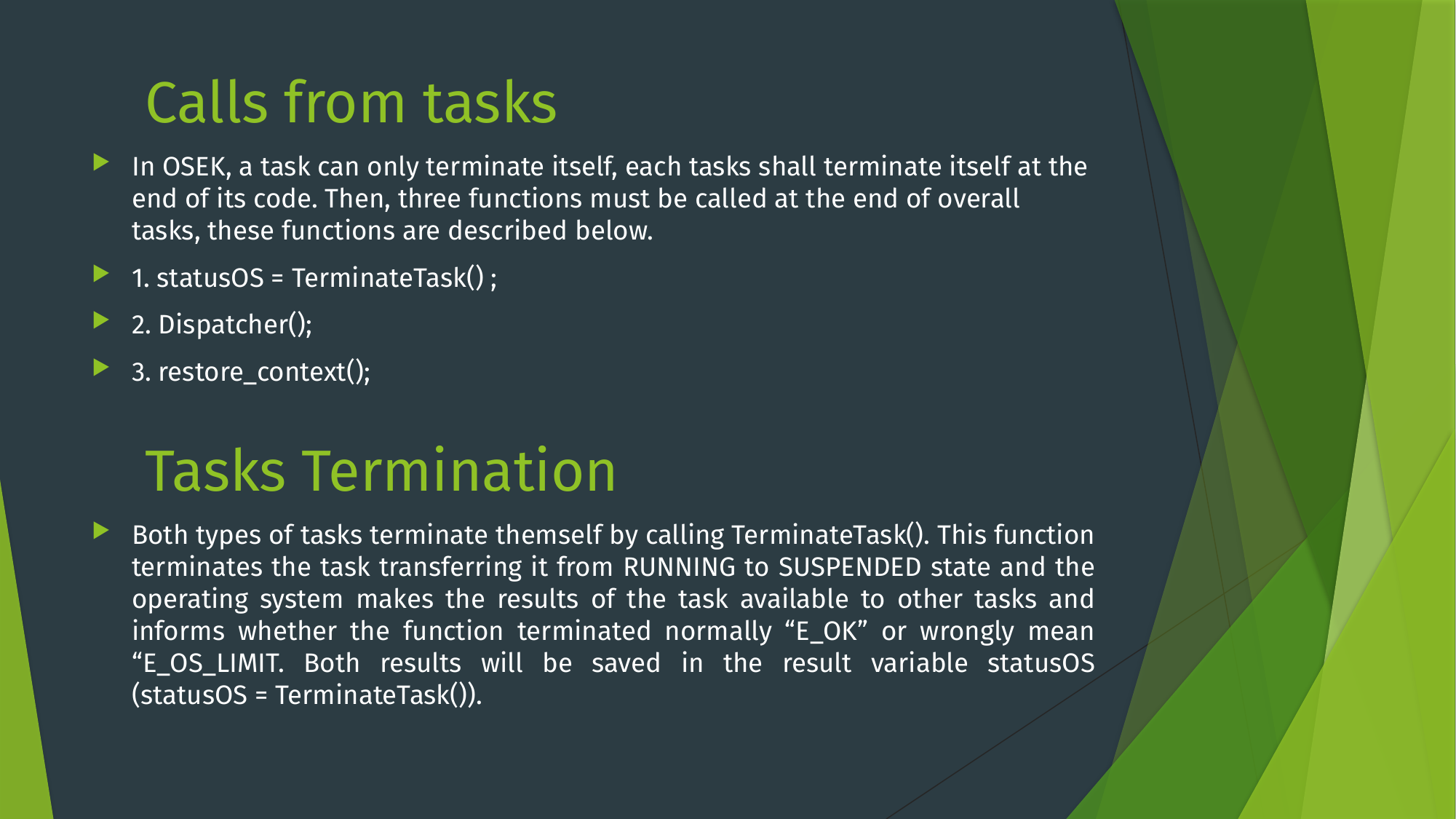

Calls from tasks
In OSEK, a task can only terminate itself, each tasks shall terminate itself at the end of its code. Then, three functions must be called at the end of overall tasks, these functions are described below.
1. statusOS = TerminateTask() ;
2. Dispatcher();
3. restore_context();

Tasks Termination
Both types of tasks terminate themself by calling TerminateTask(). This function terminates the task transferring it from RUNNING to SUSPENDED state and the operating system makes the results of the task available to other tasks and informs whether the function terminated normally “E_OK” or wrongly mean “E_OS_LIMIT. Both results will be saved in the result variable statusOS (statusOS = TerminateTask()).